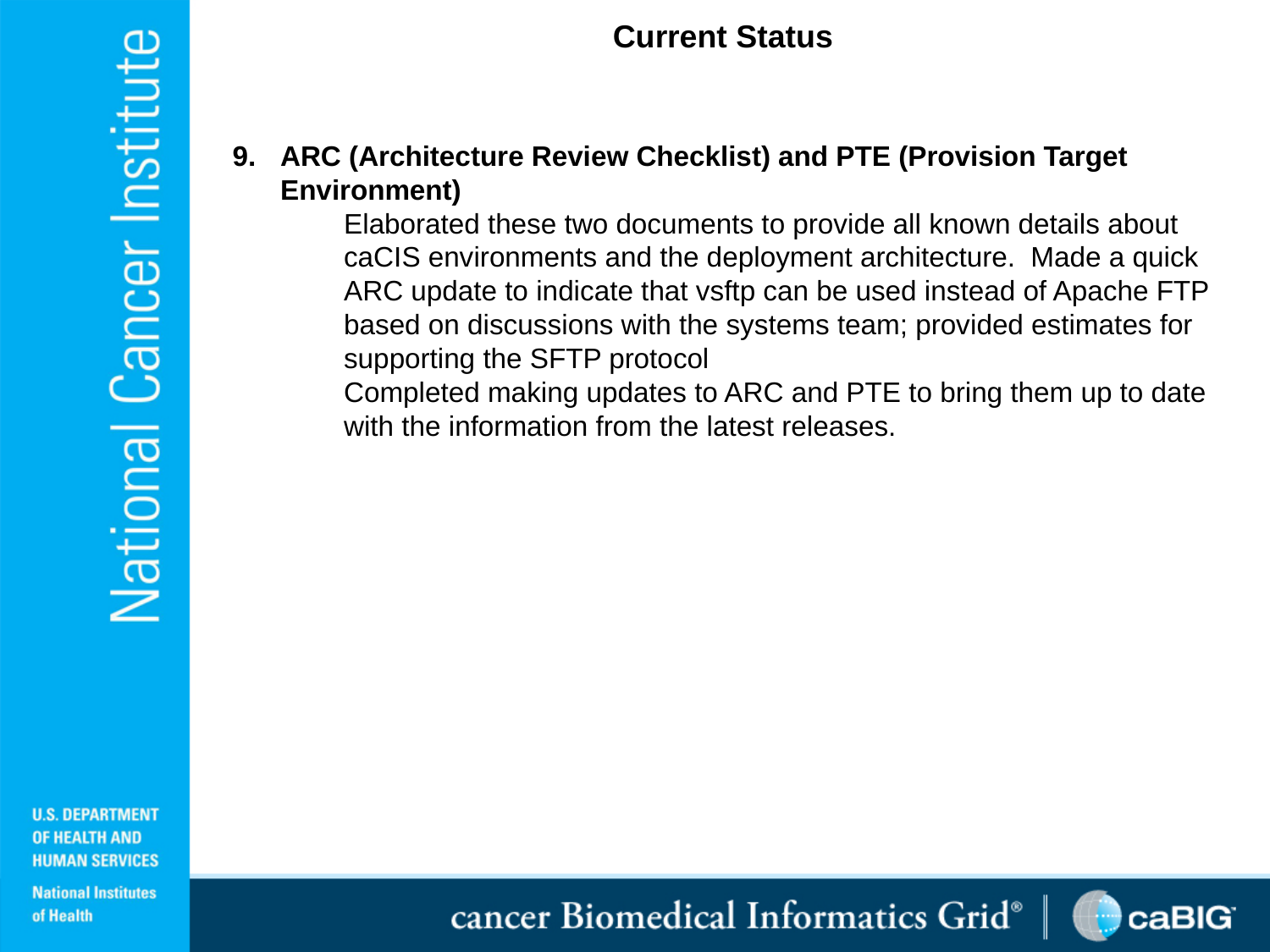

Current Status

ARC (Architecture Review Checklist) and PTE (Provision Target
	Environment)
	Elaborated these two documents to provide all known details about caCIS environments and the deployment architecture.  Made a quick ARC update to indicate that vsftp can be used instead of Apache FTP based on discussions with the systems team; provided estimates for supporting the SFTP protocol
	Completed making updates to ARC and PTE to bring them up to date with the information from the latest releases.